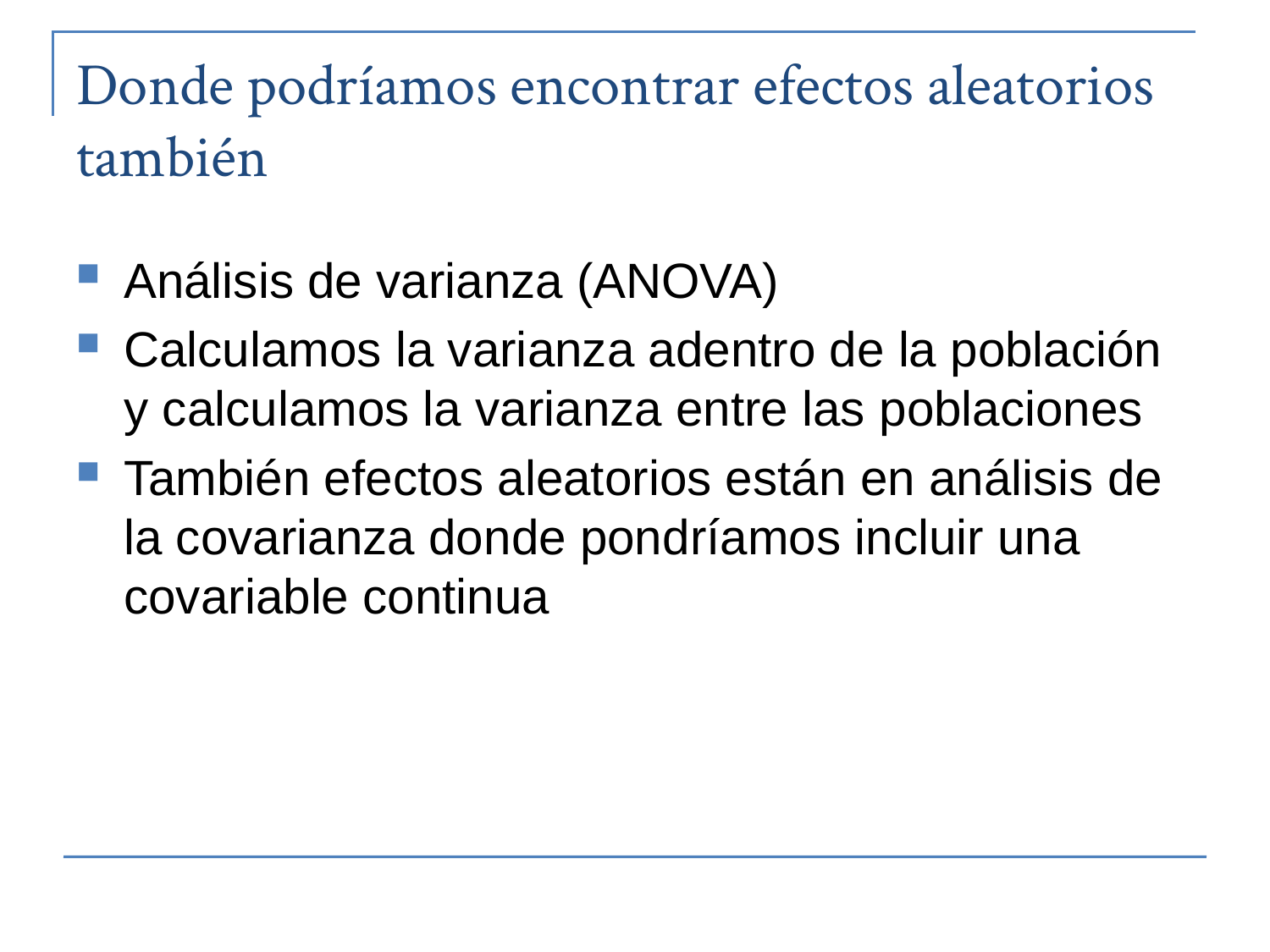

# Donde podríamos encontrar efectos aleatorios también
Análisis de varianza (ANOVA)
Calculamos la varianza adentro de la población y calculamos la varianza entre las poblaciones
También efectos aleatorios están en análisis de la covarianza donde pondríamos incluir una covariable continua